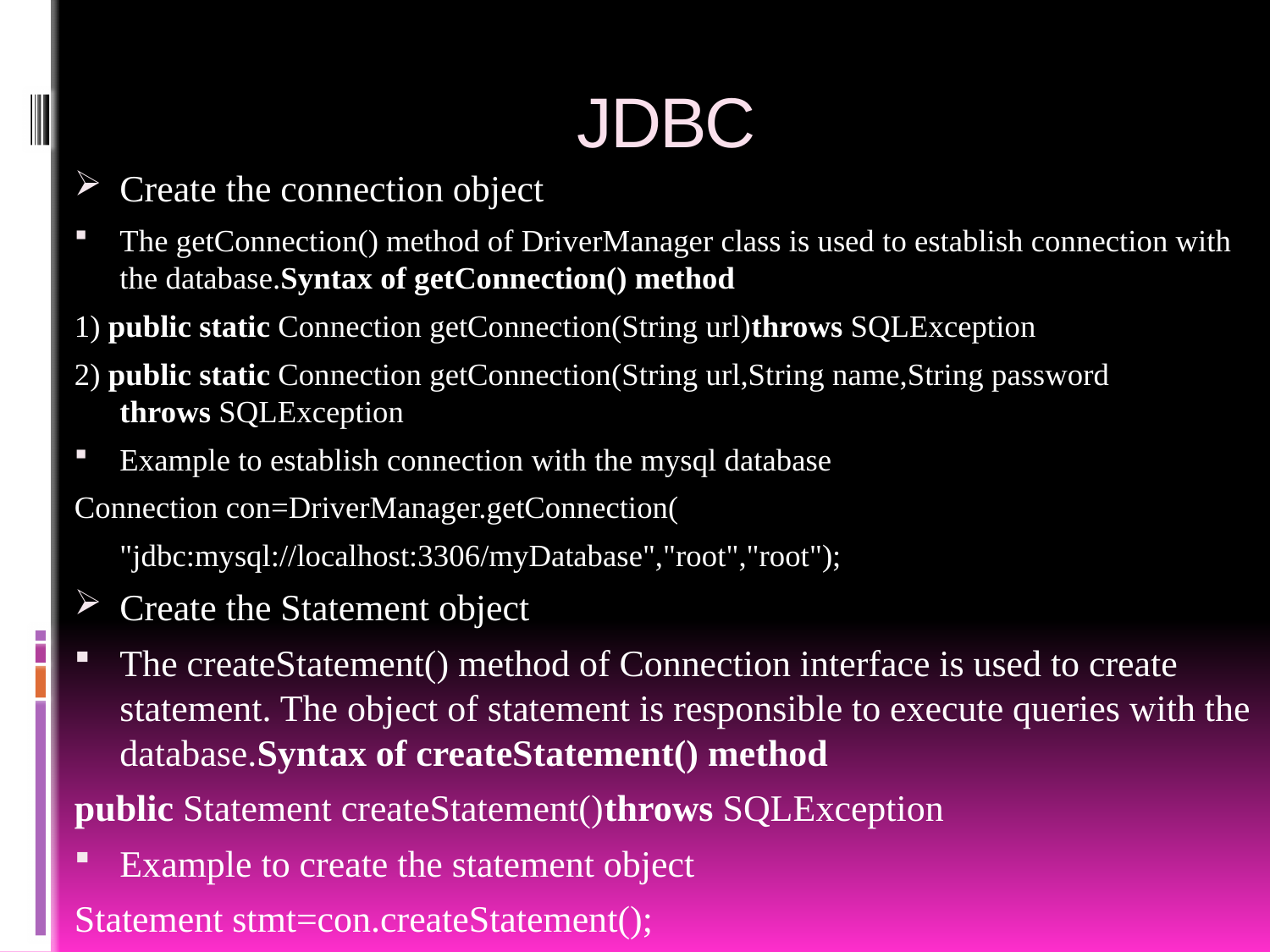

# JDBC
Create the connection object
The getConnection() method of DriverManager class is used to establish connection with the database.Syntax of getConnection() method
1) public static Connection getConnection(String url)throws SQLException
2) public static Connection getConnection(String url,String name,String password throws SQLException
Example to establish connection with the mysql database
Connection con=DriverManager.getConnection(
		"jdbc:mysql://localhost:3306/myDatabase","root","root");
Create the Statement object
The createStatement() method of Connection interface is used to create statement. The object of statement is responsible to execute queries with the database.Syntax of createStatement() method
public Statement createStatement()throws SQLException
Example to create the statement object
Statement stmt=con.createStatement();